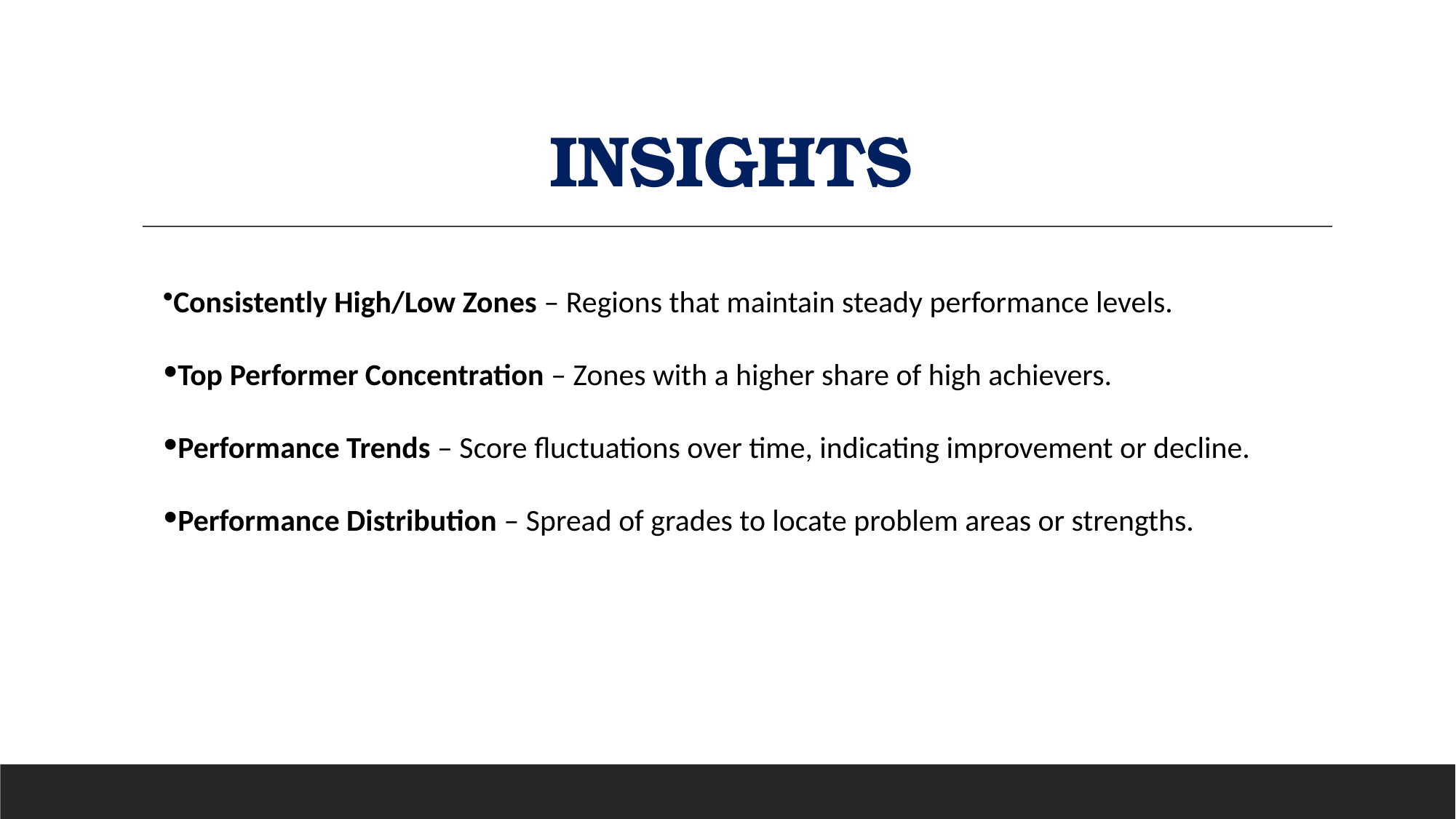

# INSIGHTS
Consistently High/Low Zones – Regions that maintain steady performance levels.

Top Performer Concentration – Zones with a higher share of high achievers.

Performance Trends – Score fluctuations over time, indicating improvement or decline.

Performance Distribution – Spread of grades to locate problem areas or strengths.